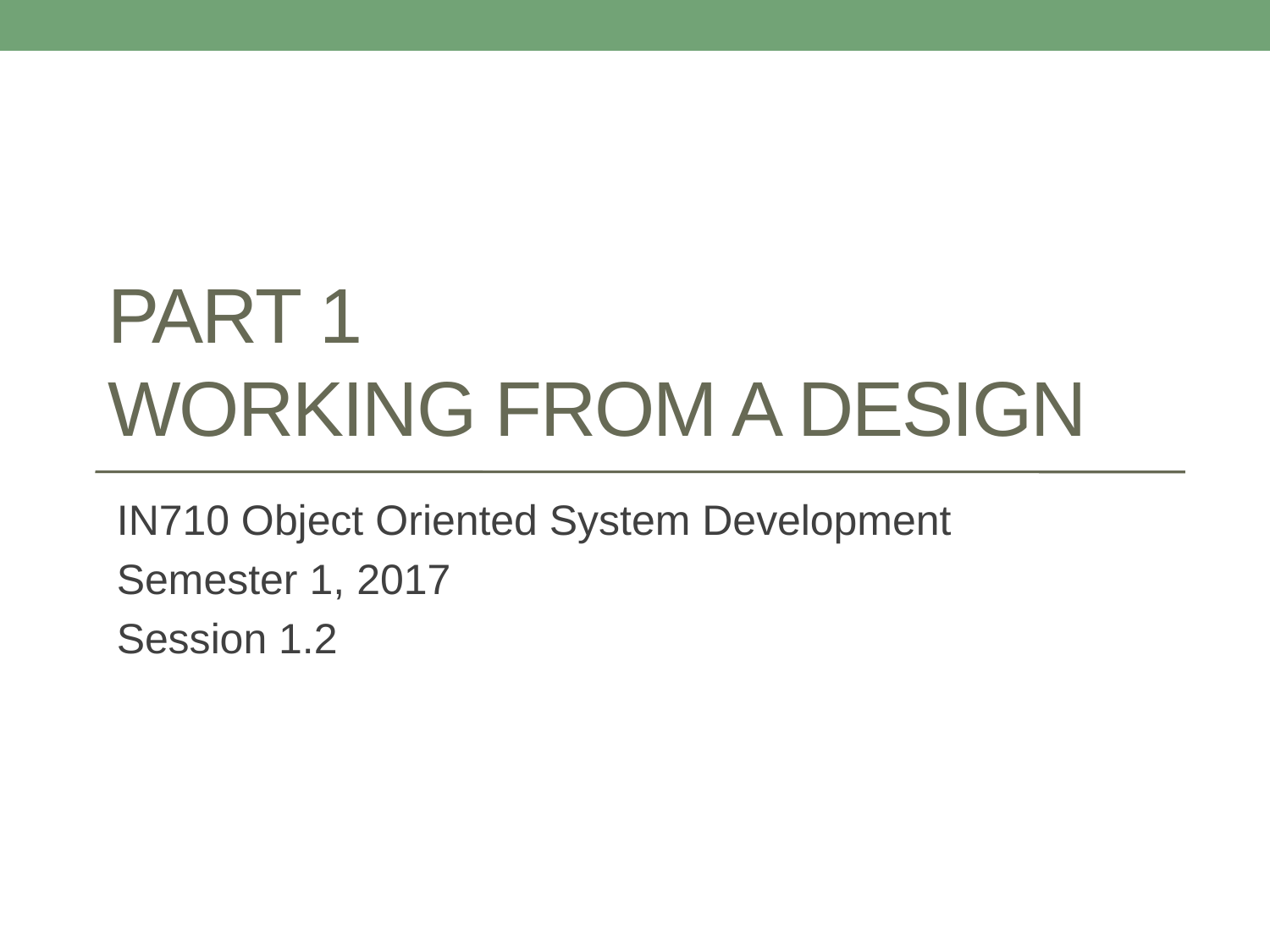

# Part 1 Working From a Design
IN710 Object Oriented System Development
Semester 1, 2017
Session 1.2